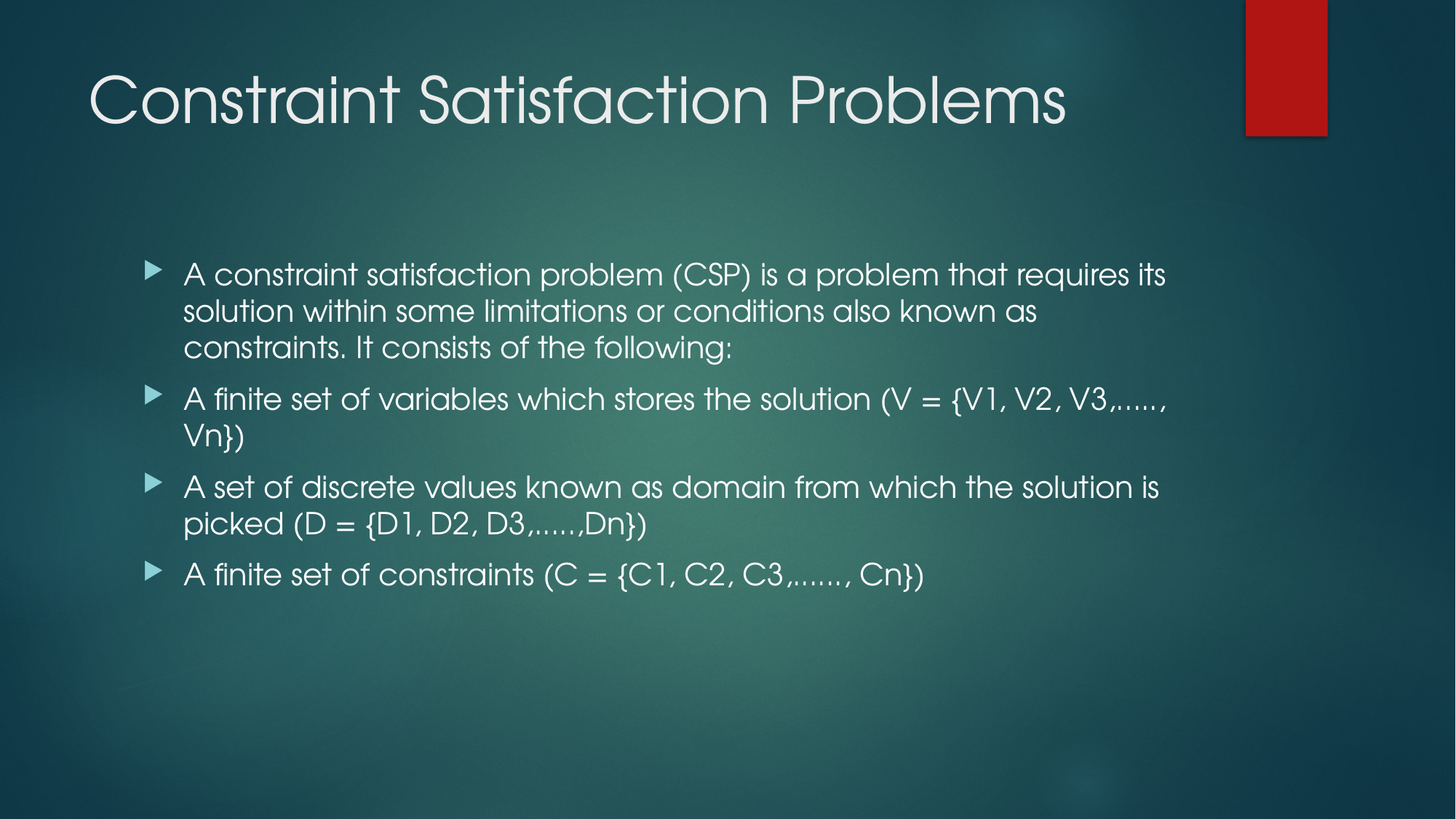

# Constraint Satisfaction Problems
A constraint satisfaction problem (CSP) is a problem that requires its solution within some limitations or conditions also known as constraints. It consists of the following:
A finite set of variables which stores the solution (V = {V1, V2, V3,....., Vn})
A set of discrete values known as domain from which the solution is picked (D = {D1, D2, D3,.....,Dn})
A finite set of constraints (C = {C1, C2, C3,......, Cn})